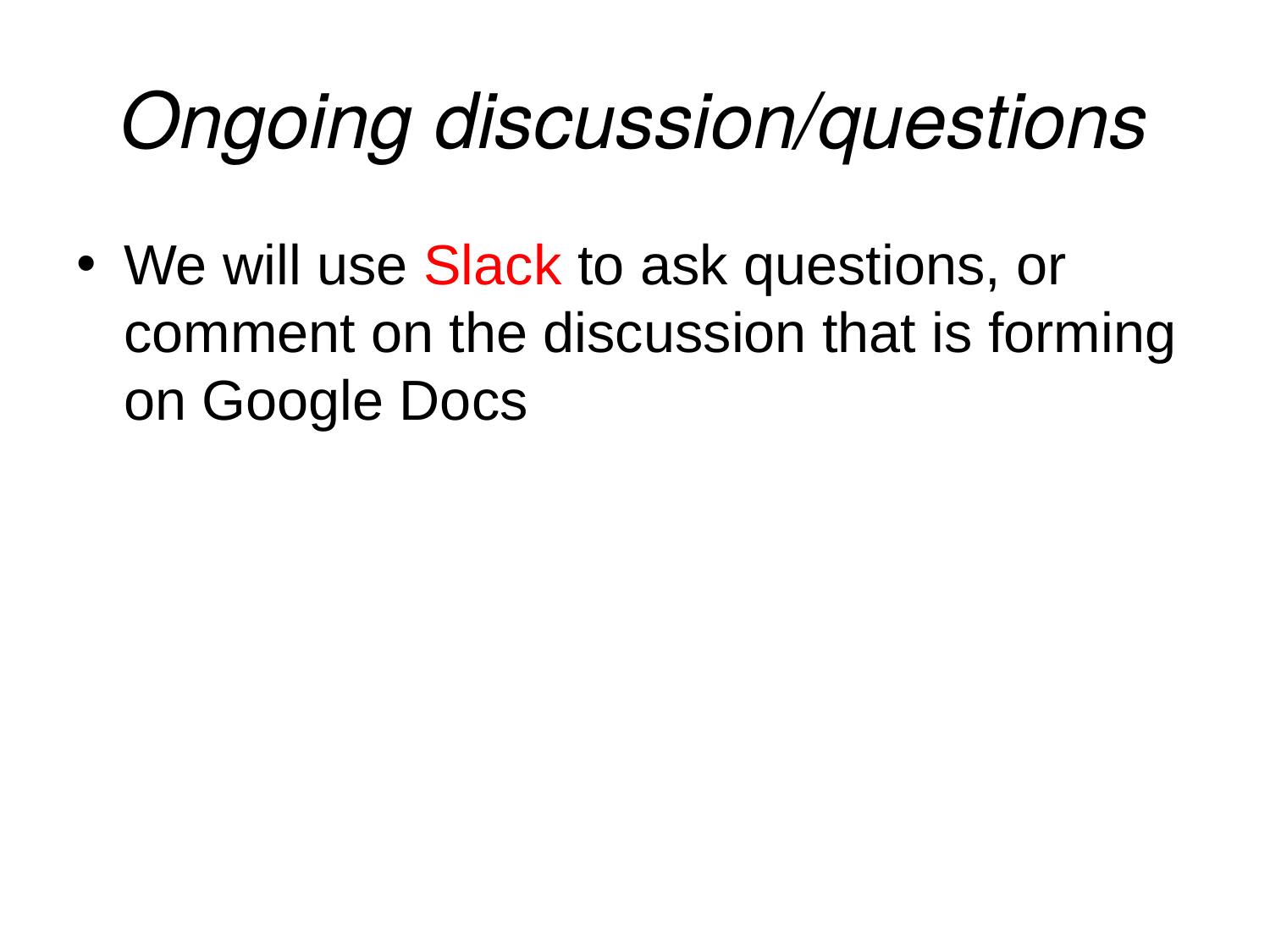

# Ongoing discussion/questions
We will use Slack to ask questions, or comment on the discussion that is forming on Google Docs